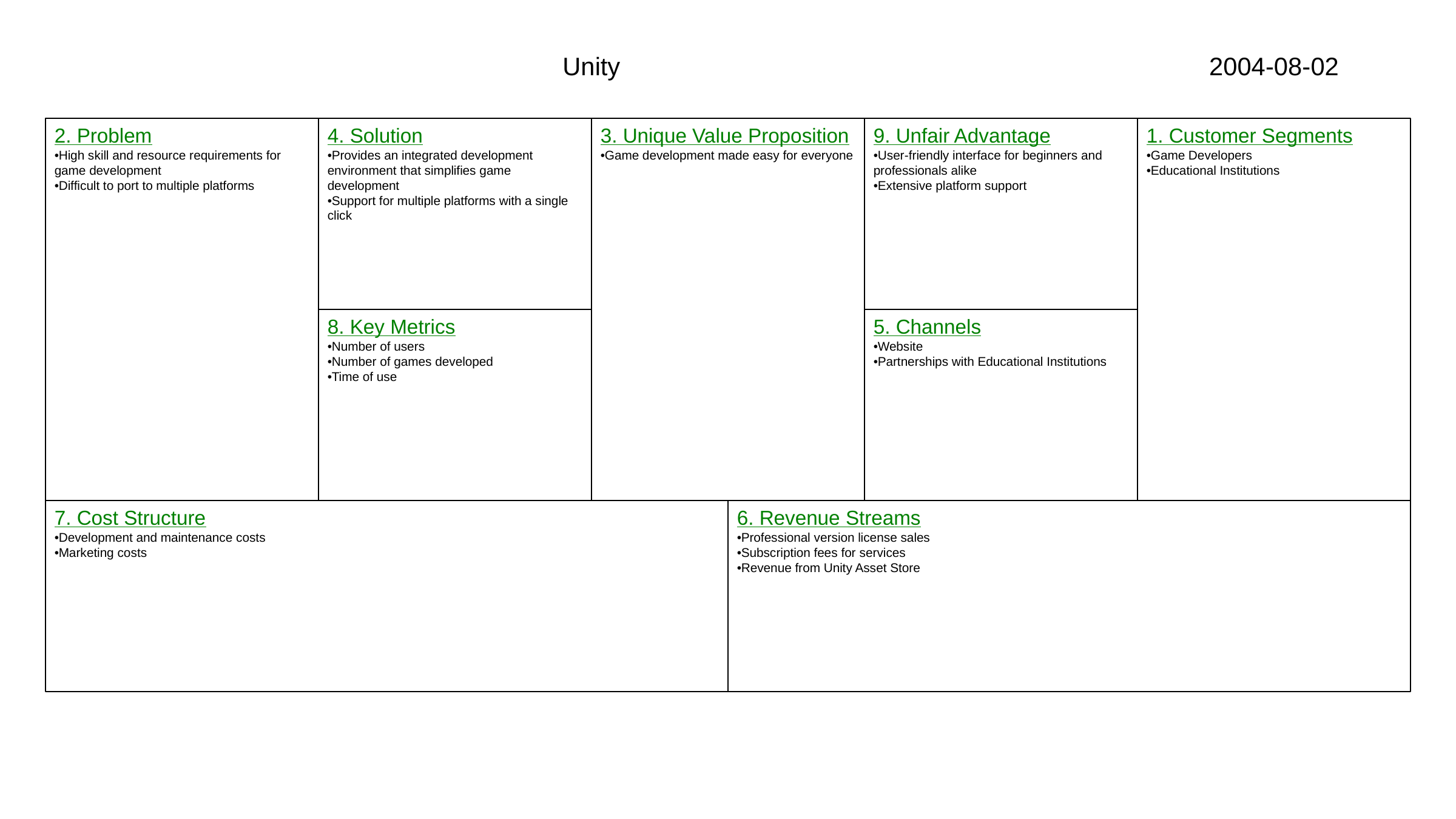

Unity
2004-08-02
2. Problem
•High skill and resource requirements for game development
•Difficult to port to multiple platforms
4. Solution
•Provides an integrated development environment that simplifies game development
•Support for multiple platforms with a single click
3. Unique Value Proposition
•Game development made easy for everyone
9. Unfair Advantage
•User-friendly interface for beginners and professionals alike
•Extensive platform support
1. Customer Segments
•Game Developers
•Educational Institutions
8. Key Metrics
•Number of users
•Number of games developed
•Time of use
5. Channels
•Website
•Partnerships with Educational Institutions
7. Cost Structure
•Development and maintenance costs
•Marketing costs
6. Revenue Streams
•Professional version license sales
•Subscription fees for services
•Revenue from Unity Asset Store